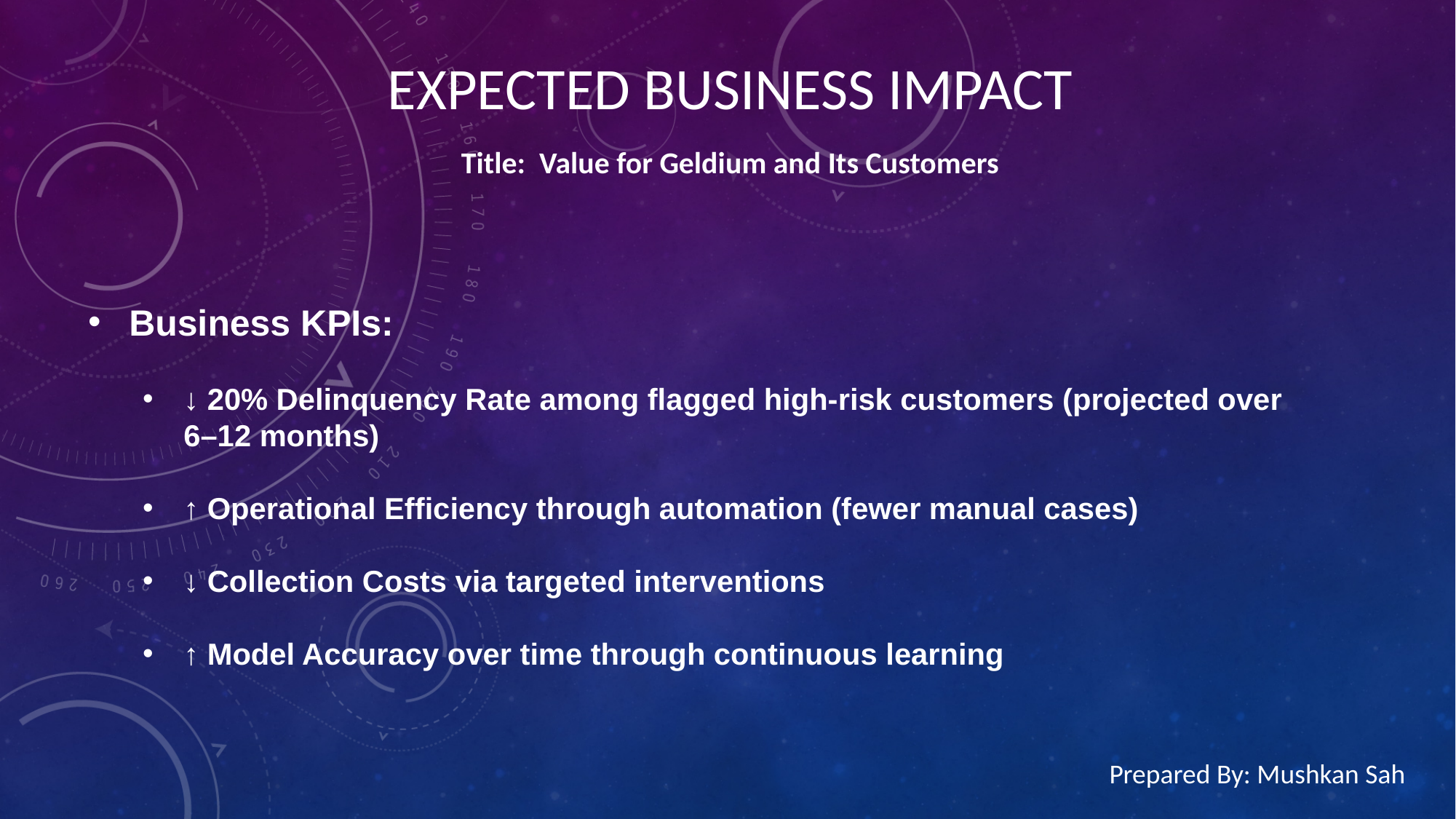

# Expected Business Impact
Title:  Value for Geldium and Its Customers
Business KPIs:

↓ 20% Delinquency Rate among flagged high-risk customers (projected over 6–12 months)

↑ Operational Efficiency through automation (fewer manual cases)

↓ Collection Costs via targeted interventions

↑ Model Accuracy over time through continuous learning
Prepared By: Mushkan Sah